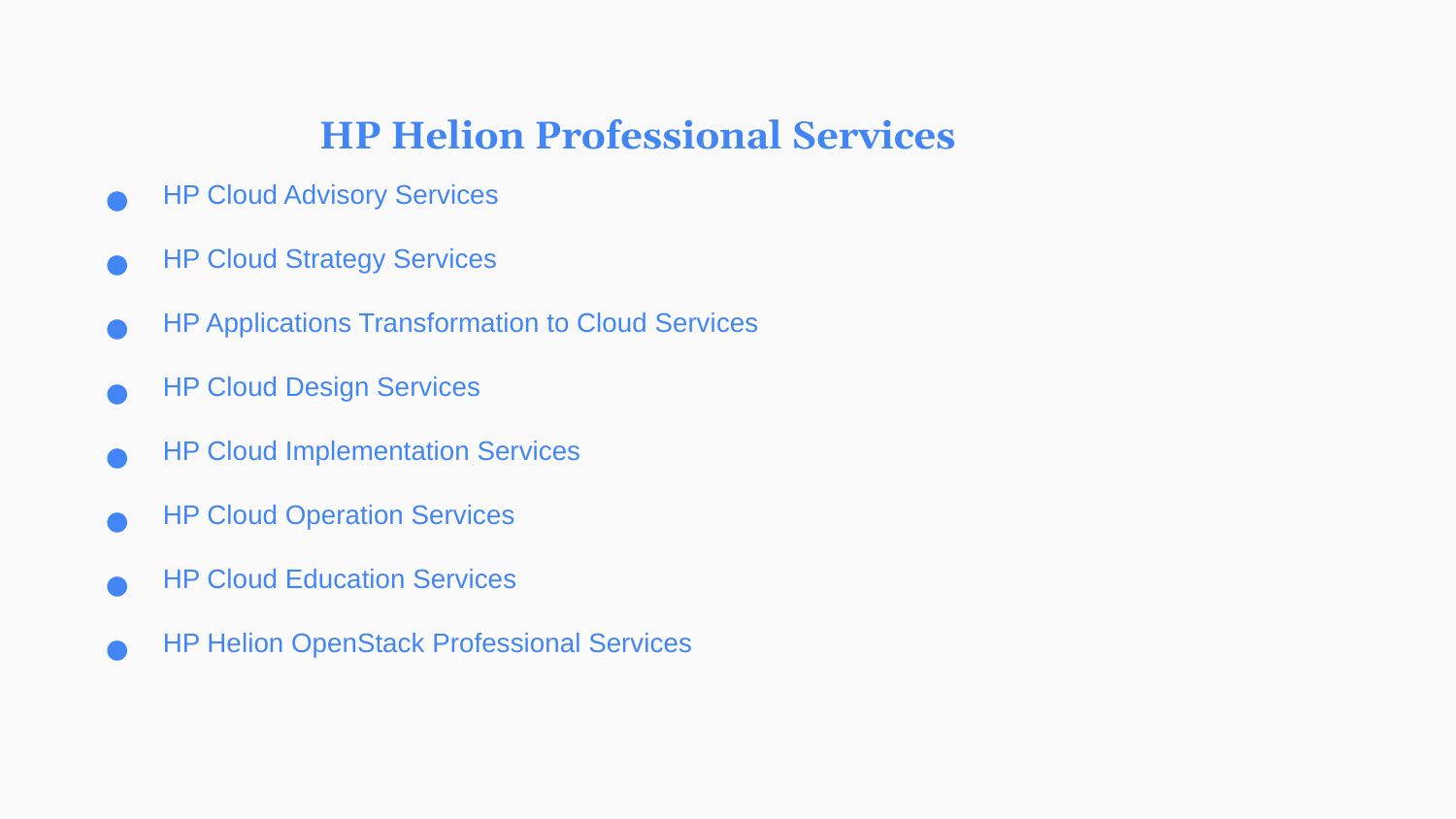

# HP Helion Professional Services
HP Cloud Advisory Services
HP Cloud Strategy Services
HP Applications Transformation to Cloud Services
HP Cloud Design Services
HP Cloud Implementation Services
HP Cloud Operation Services
HP Cloud Education Services
HP Helion OpenStack Professional Services